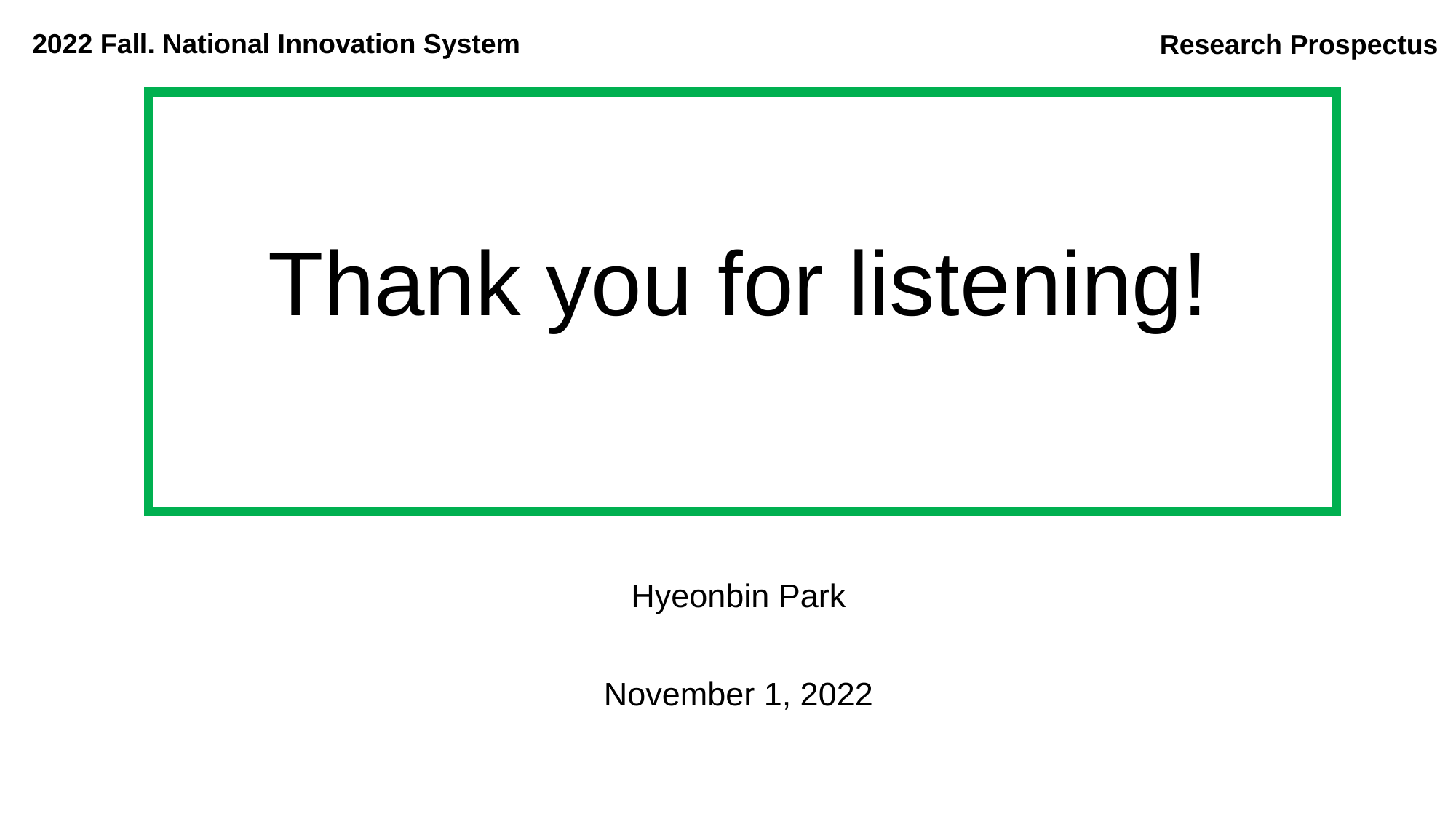

2022 Fall. National Innovation System
Research Prospectus

# Thank you for listening!

Hyeonbin Park

November 1, 2022